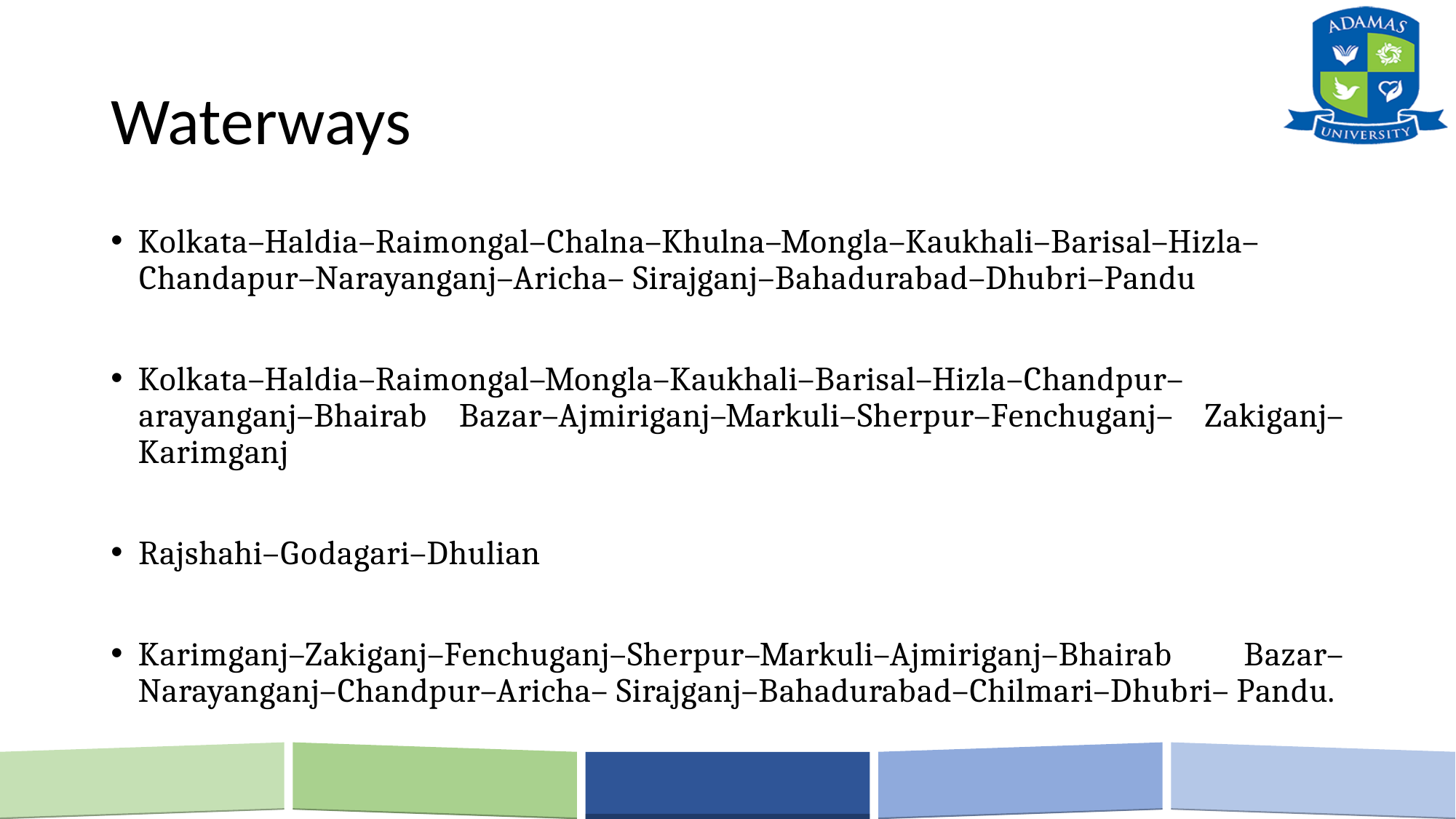

# Waterways
Kolkata–Haldia–Raimongal–Chalna–Khulna–Mongla–Kaukhali–Barisal–Hizla–Chandapur–Narayanganj–Aricha– Sirajganj–Bahadurabad–Dhubri–Pandu

Kolkata–Haldia–Raimongal–Mongla–Kaukhali–Barisal–Hizla–Chandpur– arayanganj–Bhairab Bazar–Ajmiriganj–Markuli–Sherpur–Fenchuganj– Zakiganj–Karimganj

Rajshahi–Godagari–Dhulian

Karimganj–Zakiganj–Fenchuganj–Sherpur–Markuli–Ajmiriganj–Bhairab Bazar–Narayanganj–Chandpur–Aricha– Sirajganj–Bahadurabad–Chilmari–Dhubri– Pandu.